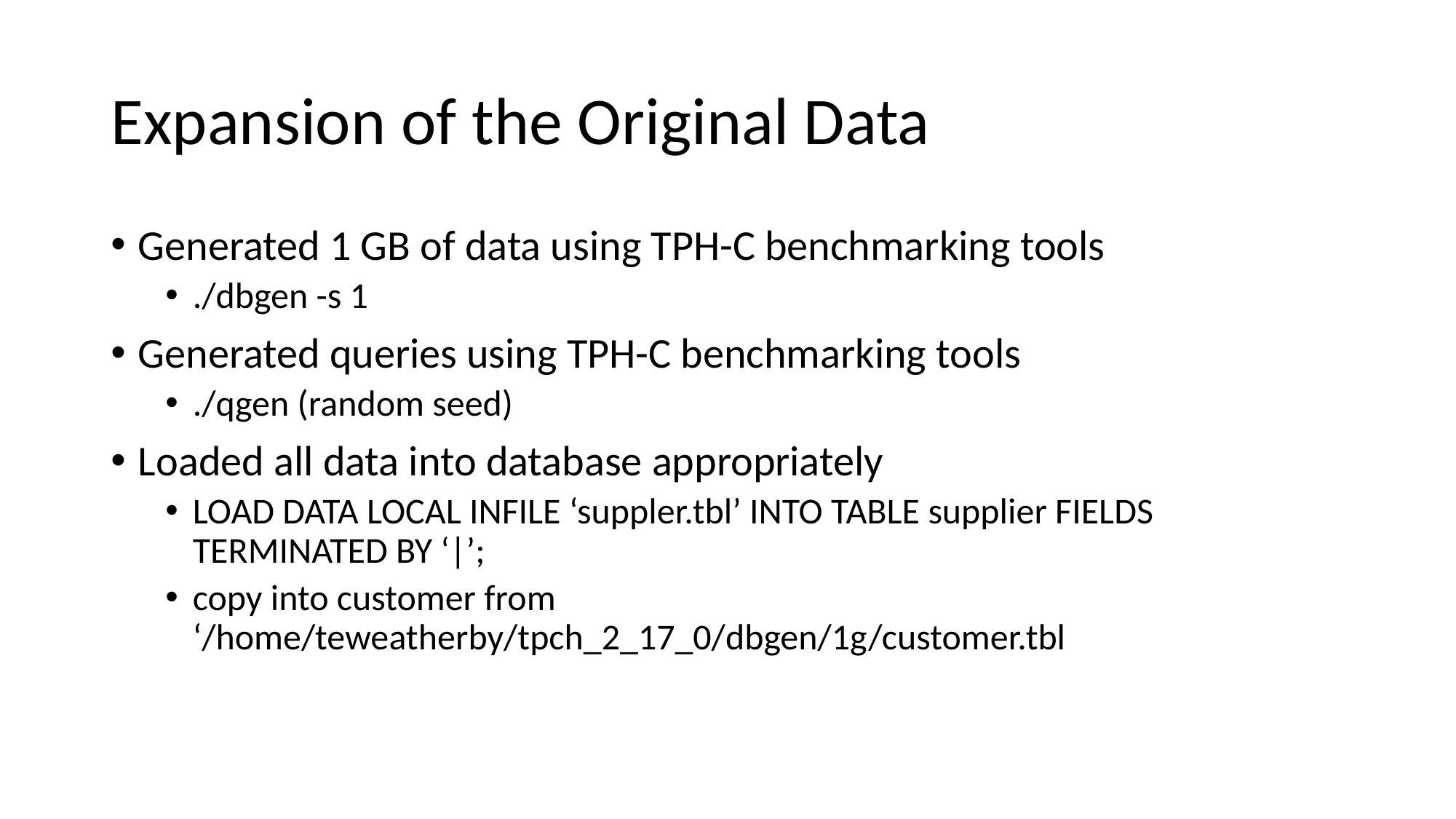

# Expansion of the Original Data
Generated 1 GB of data using TPH-C benchmarking tools
./dbgen -s 1
Generated queries using TPH-C benchmarking tools
./qgen (random seed)
Loaded all data into database appropriately
LOAD DATA LOCAL INFILE ‘suppler.tbl’ INTO TABLE supplier FIELDS TERMINATED BY ‘|’;
copy into customer from ‘/home/teweatherby/tpch_2_17_0/dbgen/1g/customer.tbl